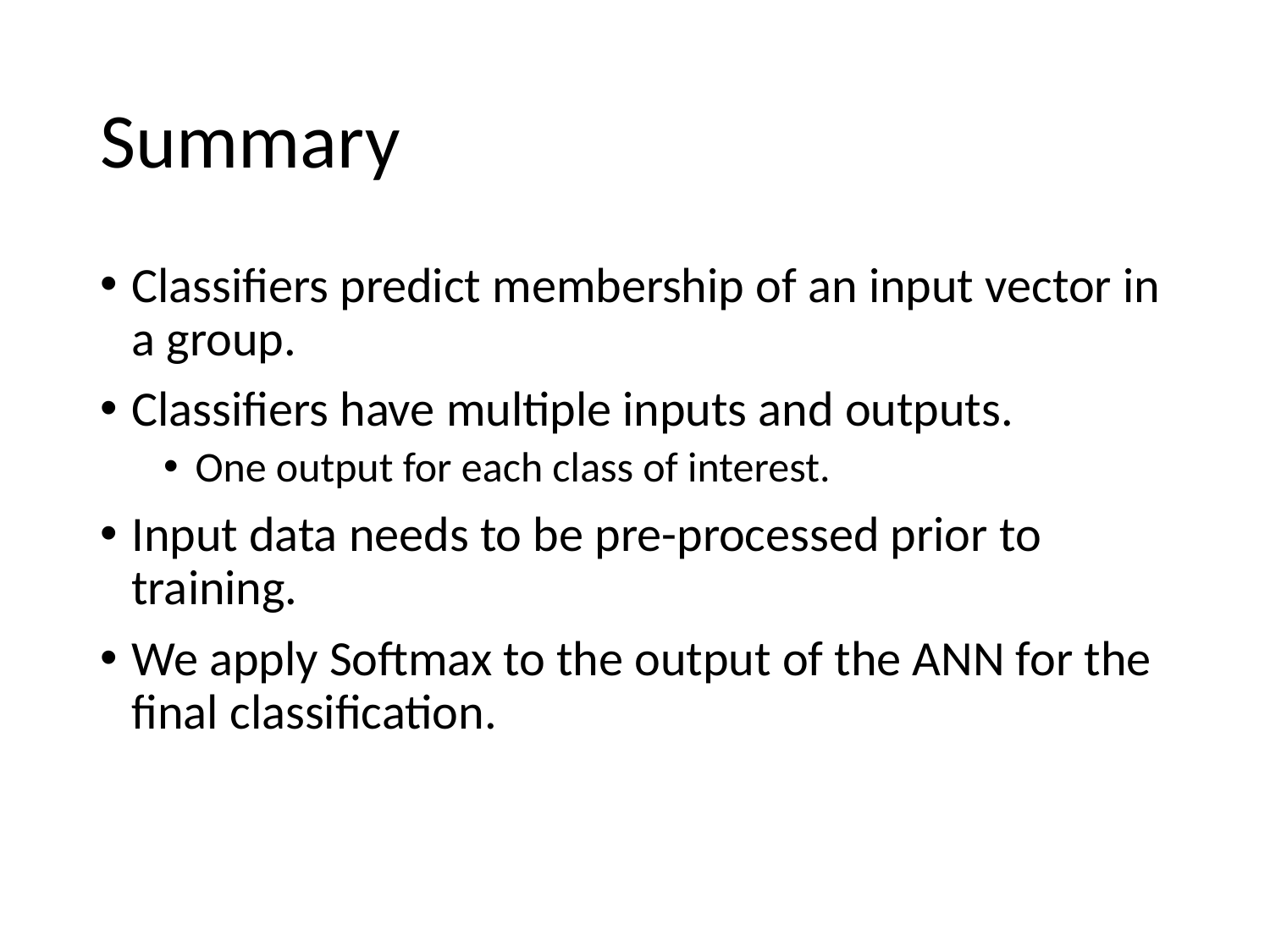

# Summary
Classifiers predict membership of an input vector in a group.
Classifiers have multiple inputs and outputs.
One output for each class of interest.
Input data needs to be pre-processed prior to training.
We apply Softmax to the output of the ANN for the final classification.